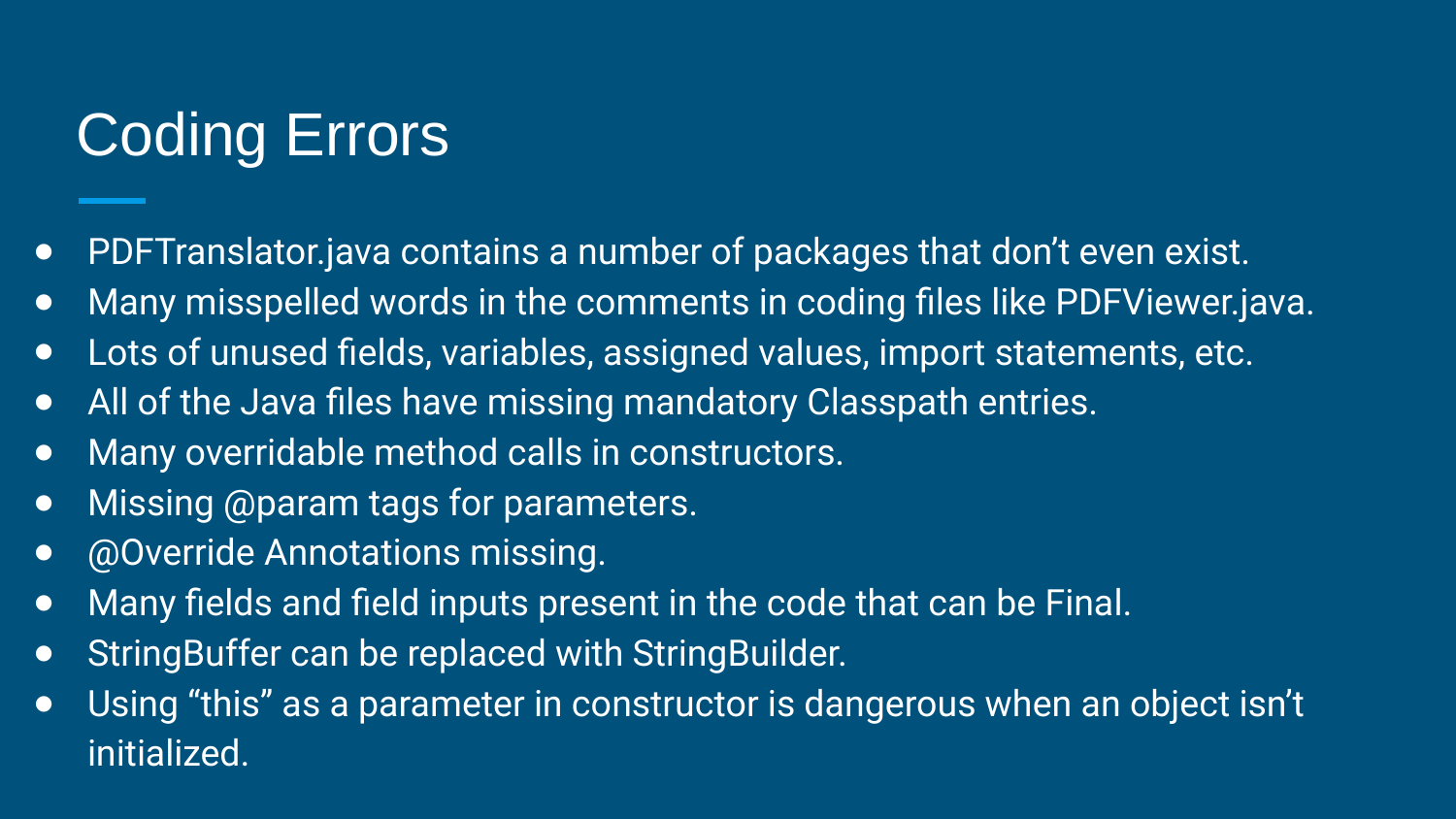

# Coding Errors
PDFTranslator.java contains a number of packages that don’t even exist.
Many misspelled words in the comments in coding files like PDFViewer.java.
Lots of unused fields, variables, assigned values, import statements, etc.
All of the Java files have missing mandatory Classpath entries.
Many overridable method calls in constructors.
Missing @param tags for parameters.
@Override Annotations missing.
Many fields and field inputs present in the code that can be Final.
StringBuffer can be replaced with StringBuilder.
Using “this” as a parameter in constructor is dangerous when an object isn’t initialized.